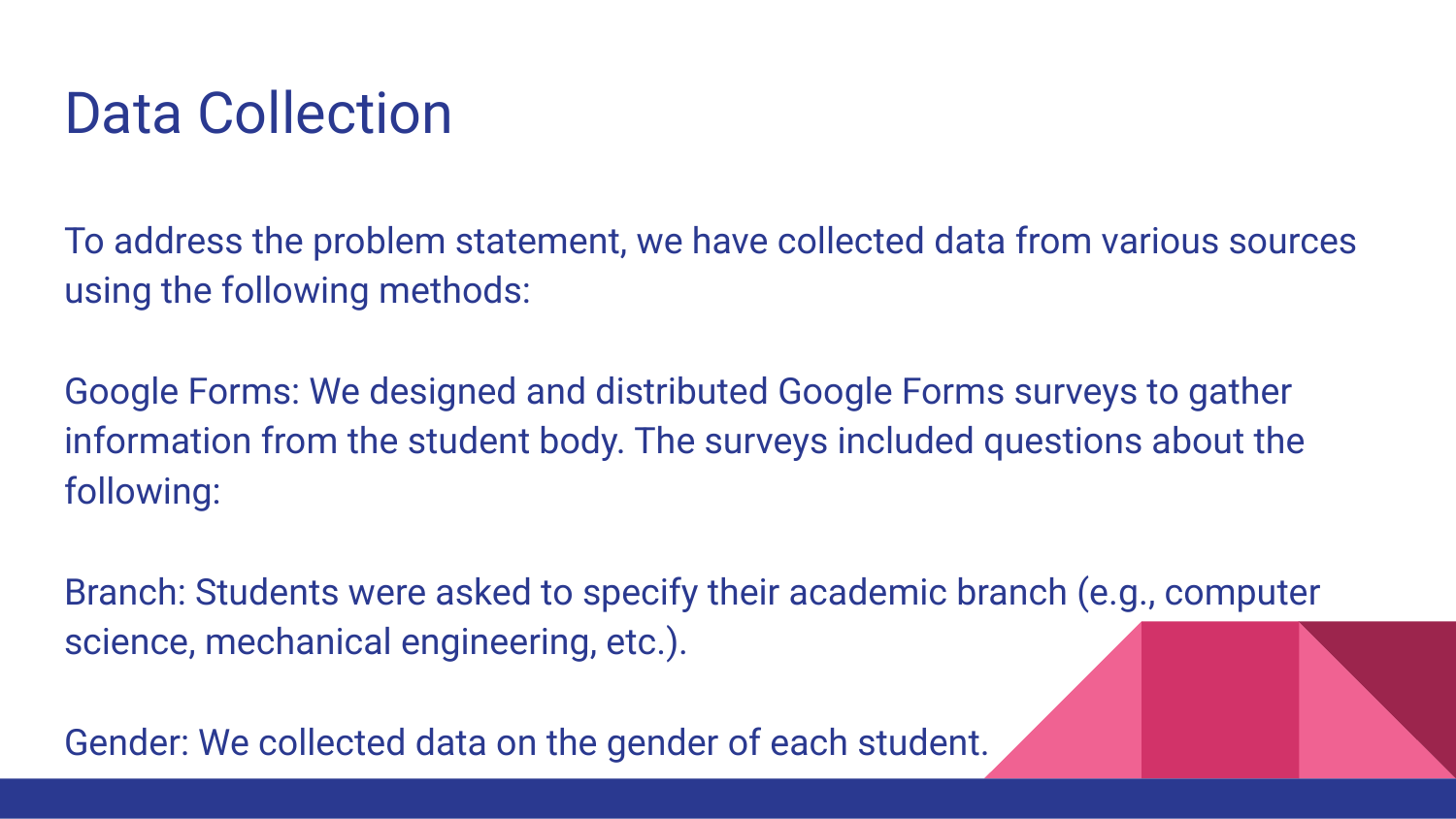

# Data Collection
To address the problem statement, we have collected data from various sources using the following methods:

Google Forms: We designed and distributed Google Forms surveys to gather information from the student body. The surveys included questions about the following:

Branch: Students were asked to specify their academic branch (e.g., computer science, mechanical engineering, etc.).

Gender: We collected data on the gender of each student.